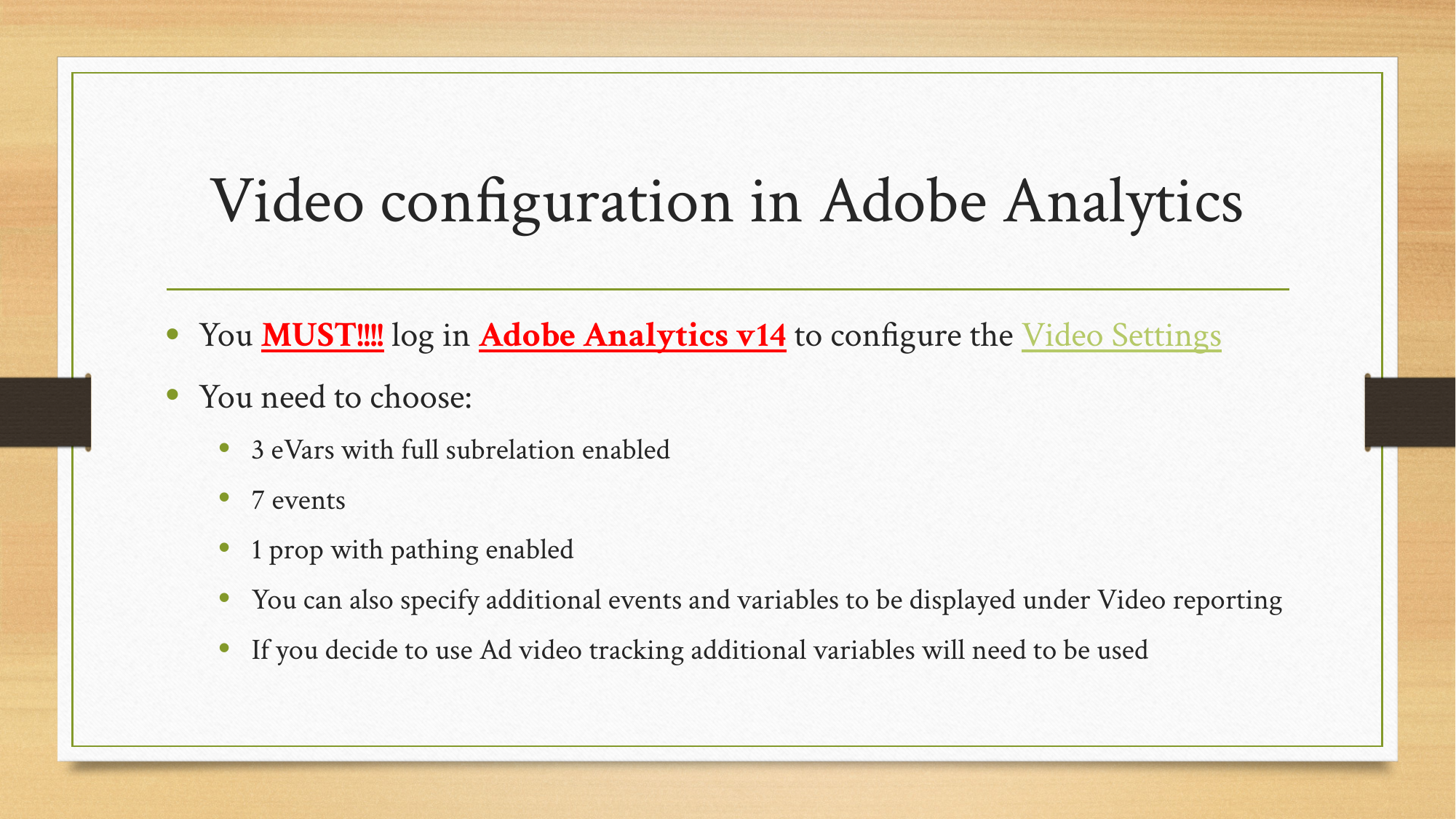

# Video configuration in Adobe Analytics
You MUST!!!! log in Adobe Analytics v14 to configure the Video Settings
You need to choose:
3 eVars with full subrelation enabled
7 events
1 prop with pathing enabled
You can also specify additional events and variables to be displayed under Video reporting
If you decide to use Ad video tracking additional variables will need to be used